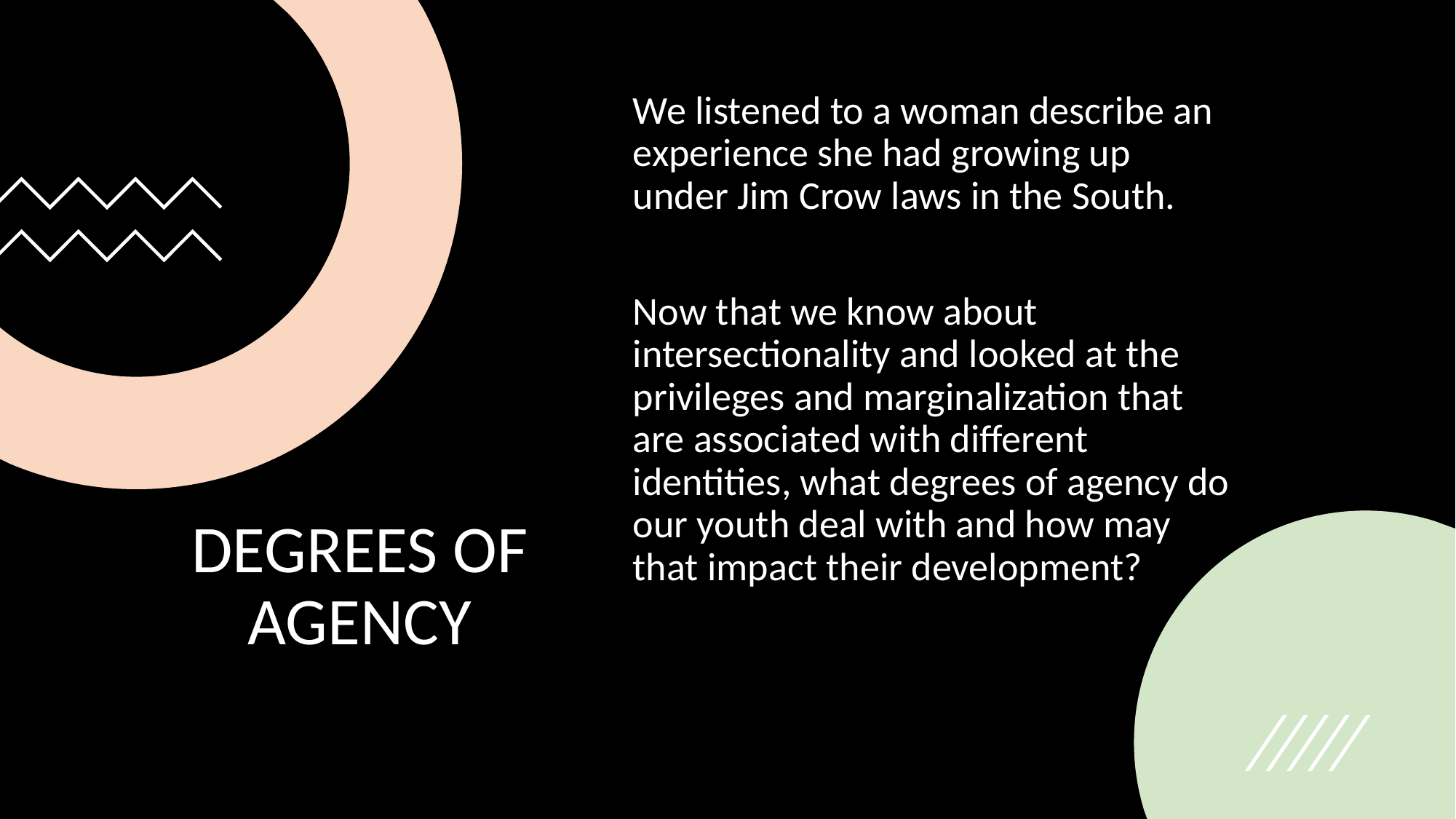

We listened to a woman describe an experience she had growing up under Jim Crow laws in the South.

Now that we know about intersectionality and looked at the privileges and marginalization that are associated with different identities, what degrees of agency do our youth deal with and how may that impact their development?

# DEGREES OF AGENCY